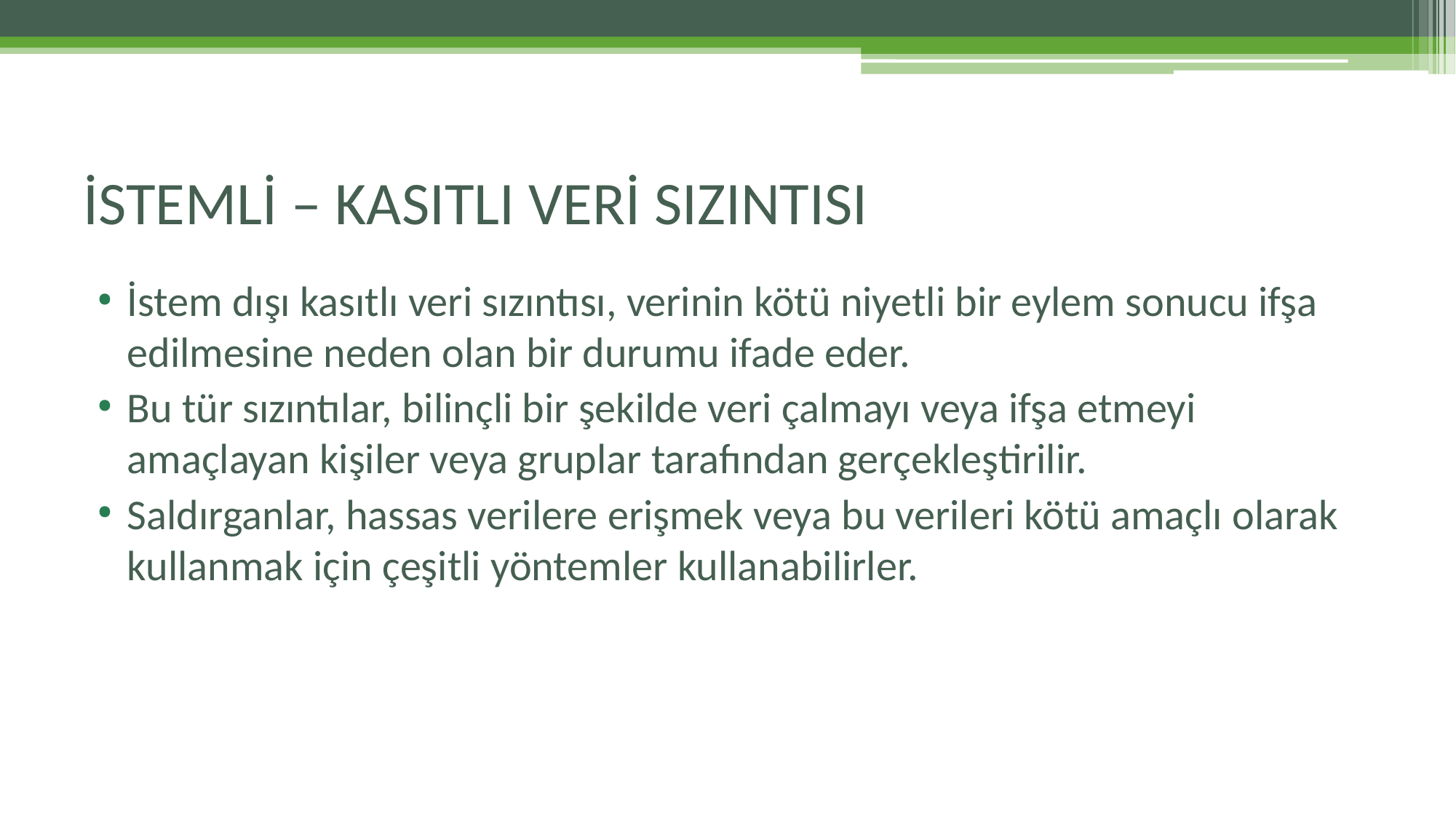

# İSTEMLİ – KASITLI VERİ SIZINTISI
İstem dışı kasıtlı veri sızıntısı, verinin kötü niyetli bir eylem sonucu ifşa edilmesine neden olan bir durumu ifade eder.
Bu tür sızıntılar, bilinçli bir şekilde veri çalmayı veya ifşa etmeyi amaçlayan kişiler veya gruplar tarafından gerçekleştirilir.
Saldırganlar, hassas verilere erişmek veya bu verileri kötü amaçlı olarak kullanmak için çeşitli yöntemler kullanabilirler.